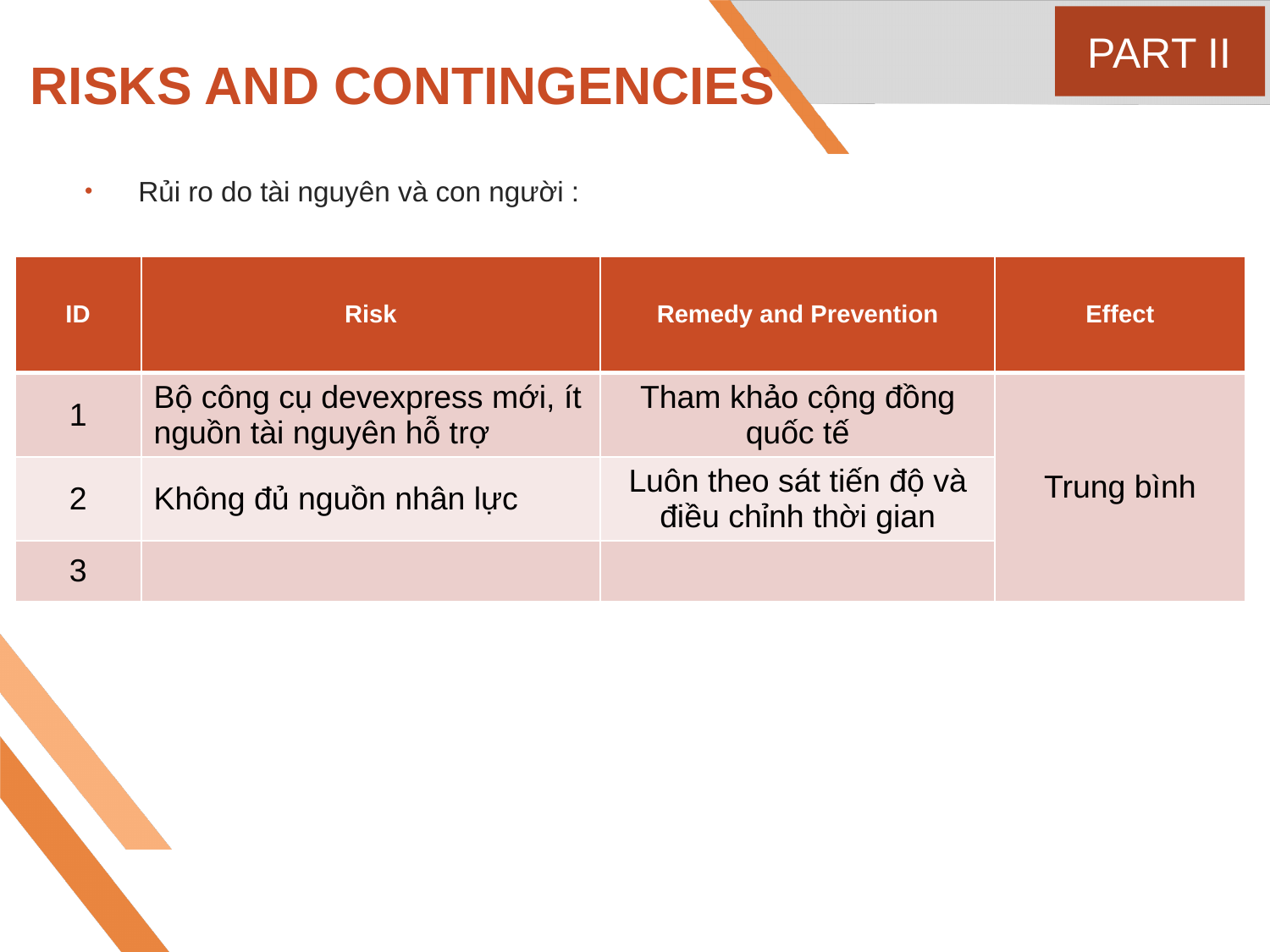

PART II
# RISKS AND CONTINGENCIES
Rủi ro do tài nguyên và con người :

| ID | Risk | Remedy and Prevention | Effect |
| --- | --- | --- | --- |
| 1 | Bộ công cụ devexpress mới, ít nguồn tài nguyên hỗ trợ | Tham khảo cộng đồng quốc tế | Trung bình |
| 2 | Không đủ nguồn nhân lực | Luôn theo sát tiến độ và điều chỉnh thời gian |  |
| 3 |  |  |  |